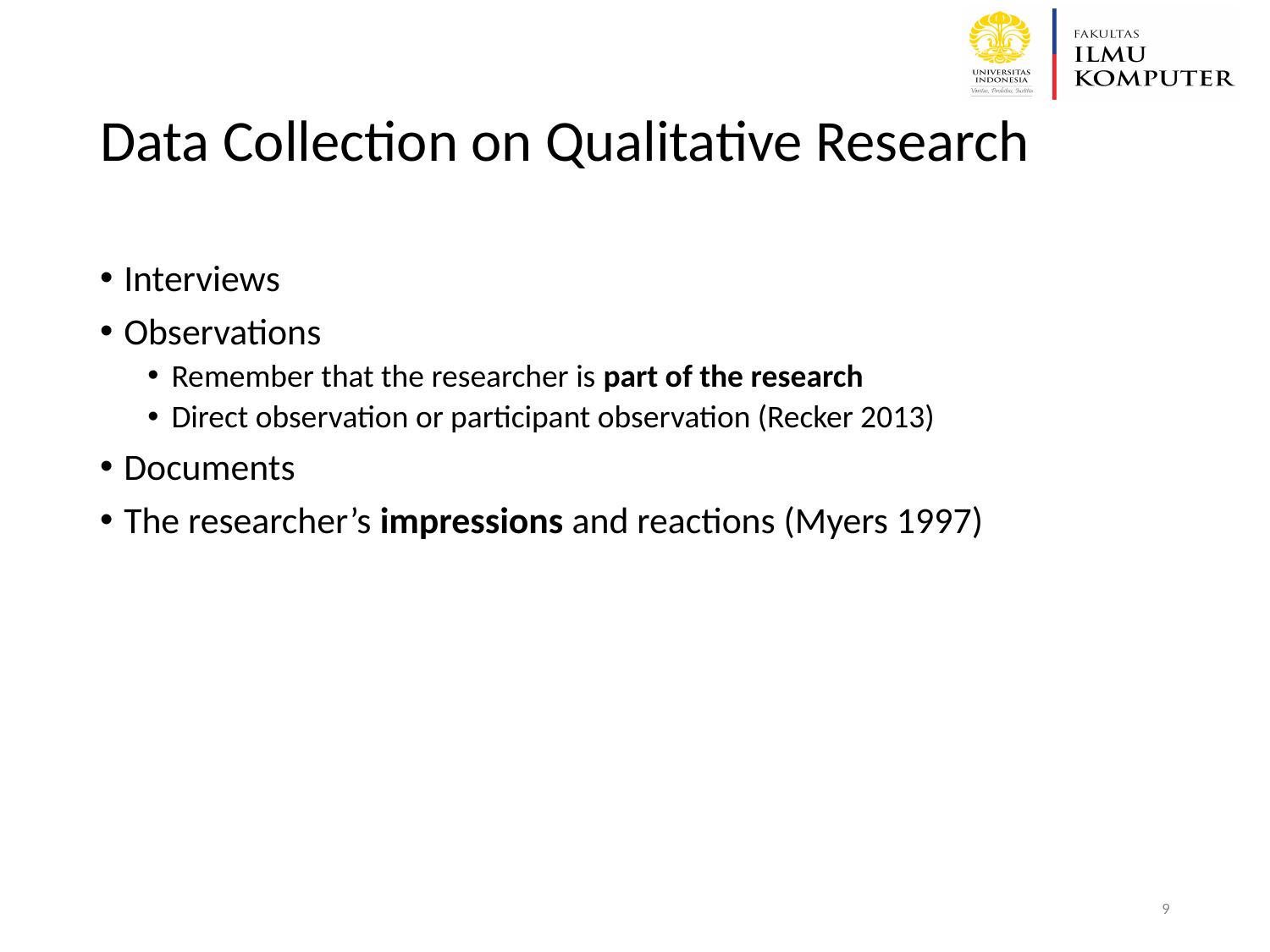

# Data Collection on Qualitative Research
Interviews
Observations
Remember that the researcher is part of the research
Direct observation or participant observation (Recker 2013)
Documents
The researcher’s impressions and reactions (Myers 1997)

9